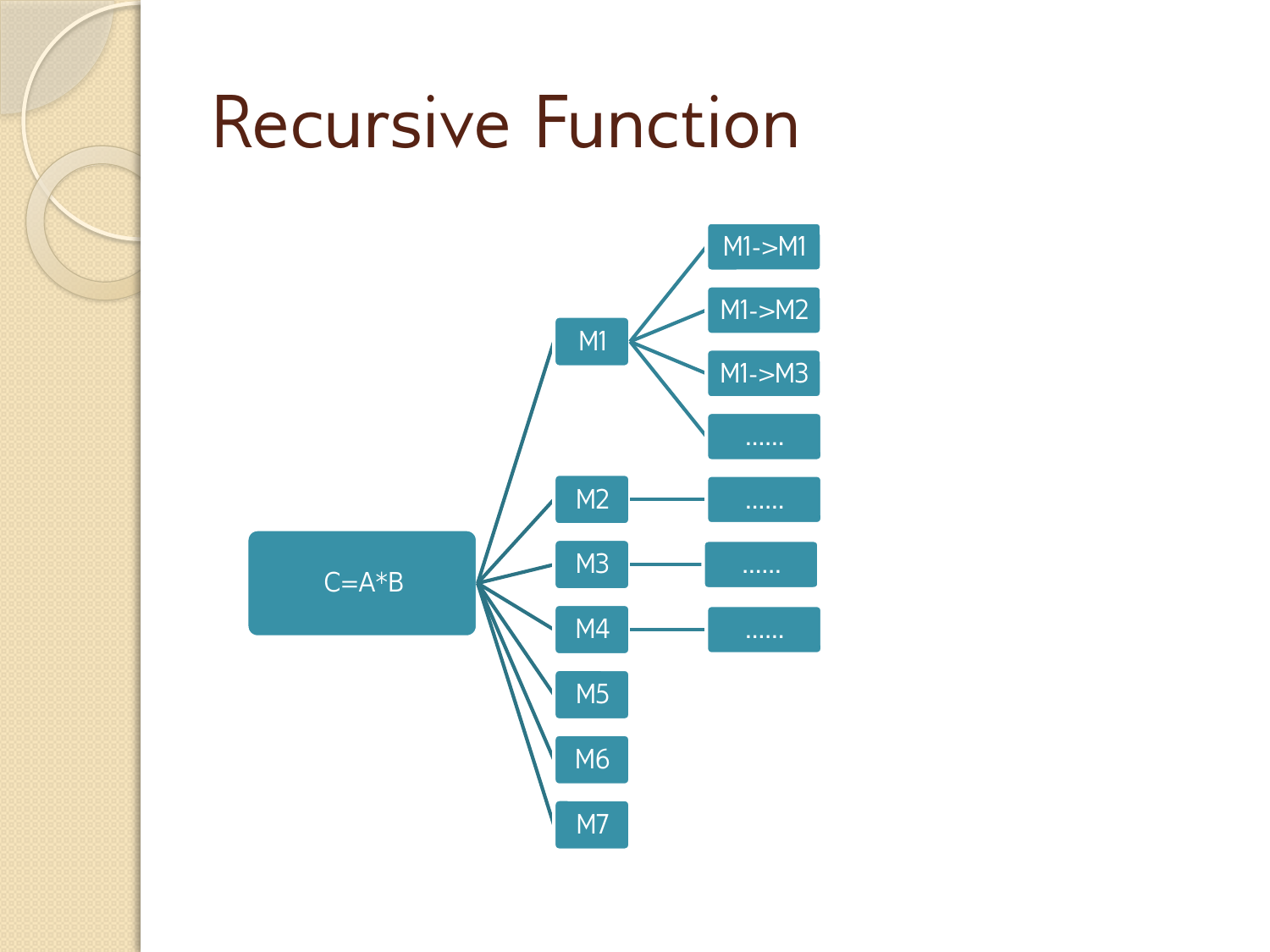

# Recursive Function
C=A*B

M1

M1->M1

M1->M2

M1->M3

……

M2

……

M3

……

M4

……

M5

M6

M7